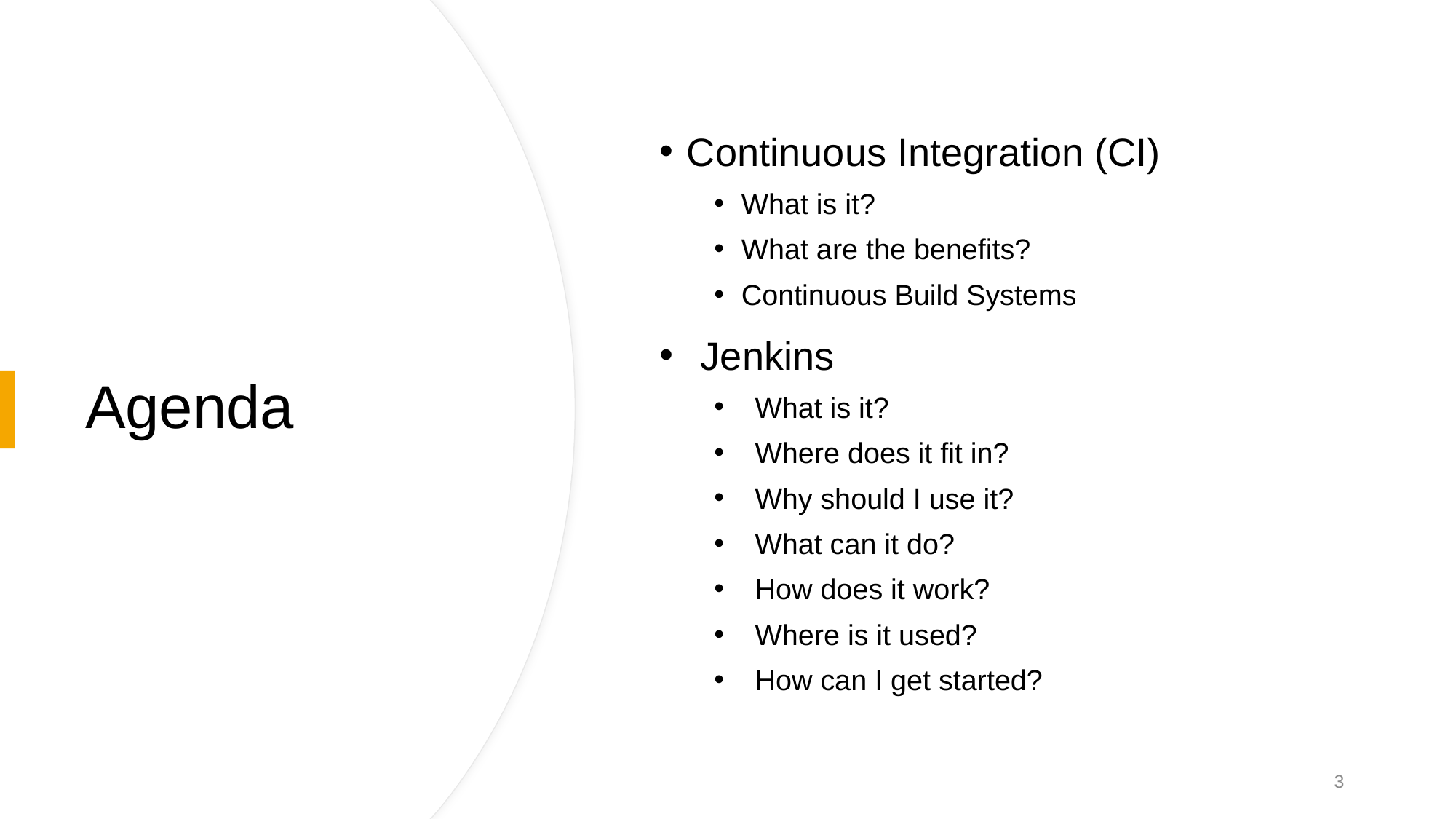

Continuous Integration (CI)
What is it?
What are the benefits?
Continuous Build Systems
Jenkins
What is it?
Where does it fit in?
Why should I use it?
What can it do?
How does it work?
Where is it used?
How can I get started?
# Agenda

3